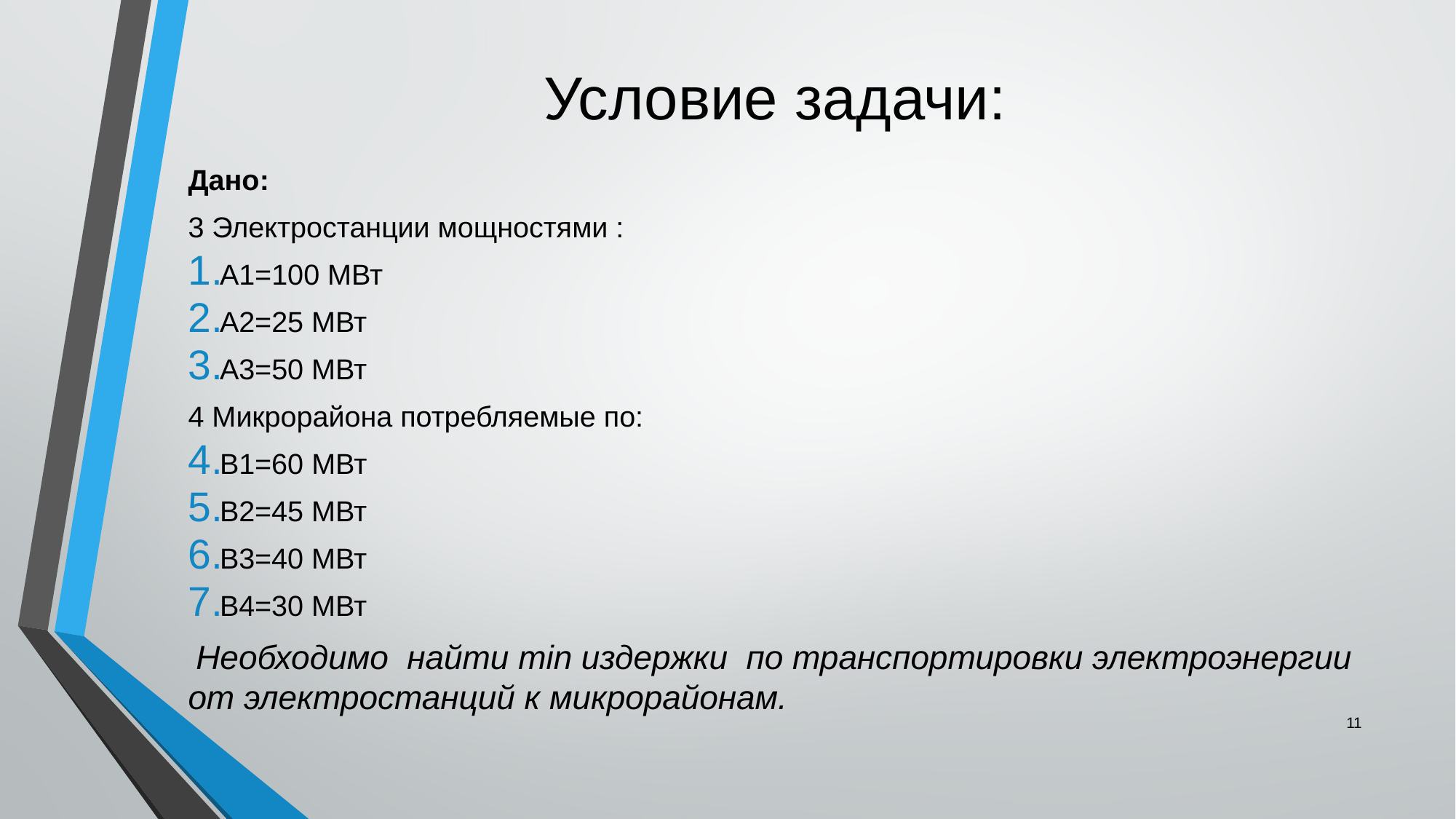

# Условие задачи:
Дано:
3 Электростанции мощностями :
A1=100 МВт
A2=25 МВт
A3=50 МВт
4 Микрорайона потребляемые по:
B1=60 МВт
В2=45 МВт
В3=40 МВт
В4=30 МВт
 Необходимо  найти min издержки  по транспортировки электроэнергии от электростанций к микрорайонам.

11